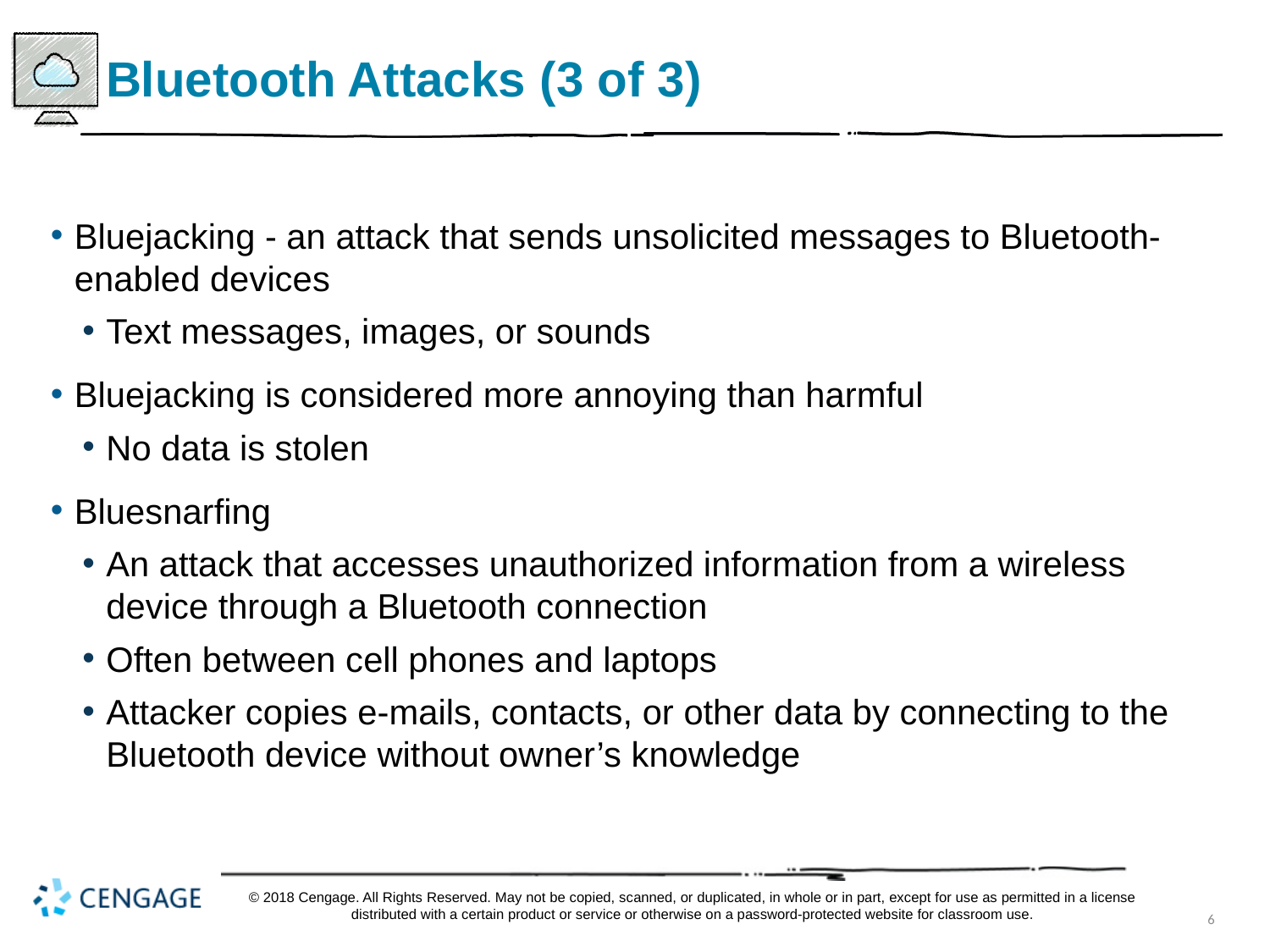

# Bluetooth Attacks (3 of 3)
Bluejacking - an attack that sends unsolicited messages to Bluetooth-enabled devices
Text messages, images, or sounds
Bluejacking is considered more annoying than harmful
No data is stolen
Bluesnarfing
An attack that accesses unauthorized information from a wireless device through a Bluetooth connection
Often between cell phones and laptops
Attacker copies e-mails, contacts, or other data by connecting to the Bluetooth device without owner’s knowledge
© 2018 Cengage. All Rights Reserved. May not be copied, scanned, or duplicated, in whole or in part, except for use as permitted in a license distributed with a certain product or service or otherwise on a password-protected website for classroom use.